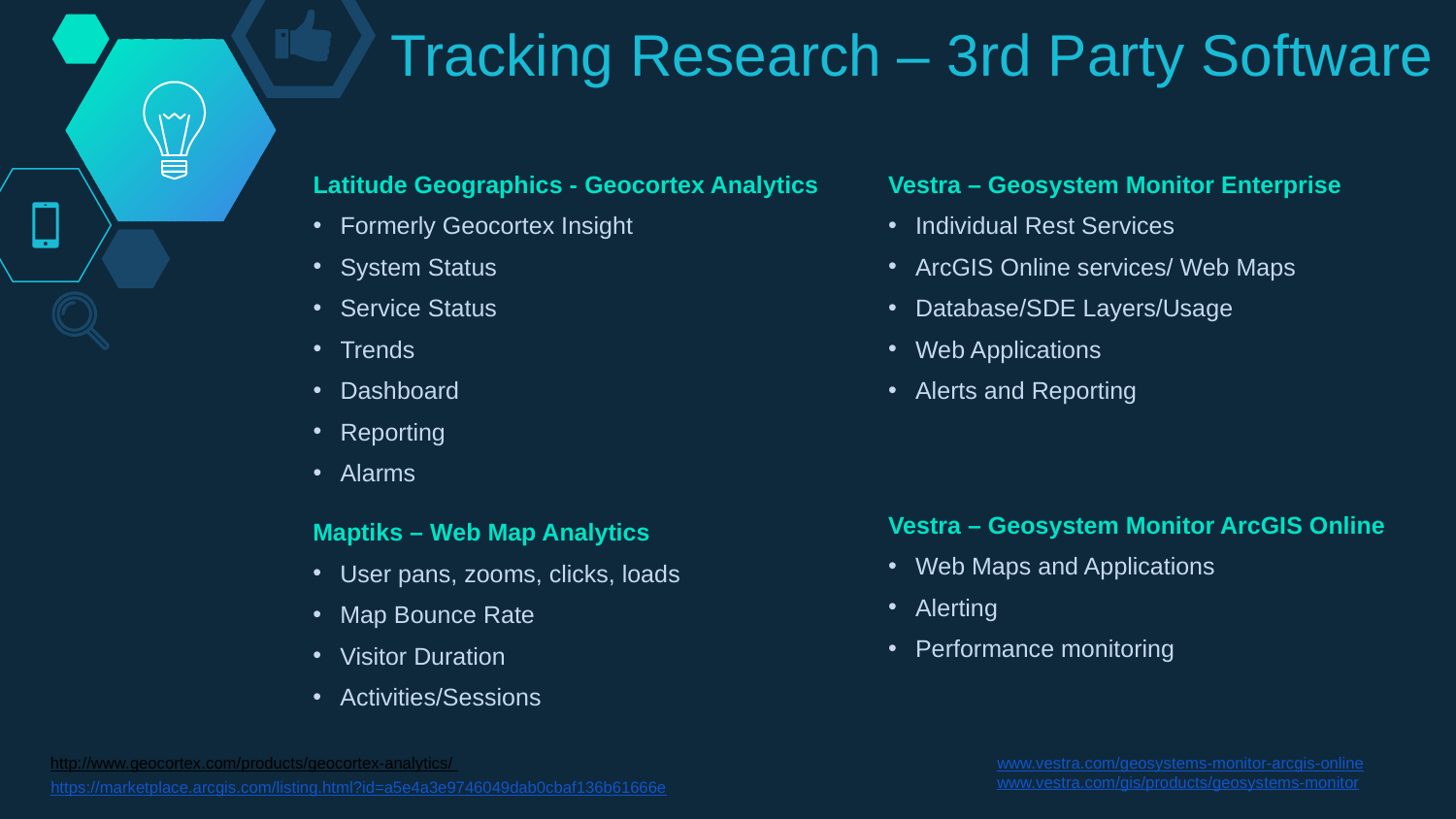

Tracking Research – 3rd Party Software
Latitude Geographics - Geocortex Analytics
Formerly Geocortex Insight
System Status
Service Status
Trends
Dashboard
Reporting
Alarms

Vestra – Geosystem Monitor Enterprise
Individual Rest Services
ArcGIS Online services/ Web Maps
Database/SDE Layers/Usage
Web Applications
Alerts and Reporting

Vestra – Geosystem Monitor ArcGIS Online
Web Maps and Applications
Alerting
Performance monitoring

Maptiks – Web Map Analytics
User pans, zooms, clicks, loads
Map Bounce Rate
Visitor Duration
Activities/Sessions

http://www.geocortex.com/products/geocortex-analytics/

www.vestra.com/geosystems-monitor-arcgis-online
www.vestra.com/gis/products/geosystems-monitor
https://marketplace.arcgis.com/listing.html?id=a5e4a3e9746049dab0cbaf136b61666e